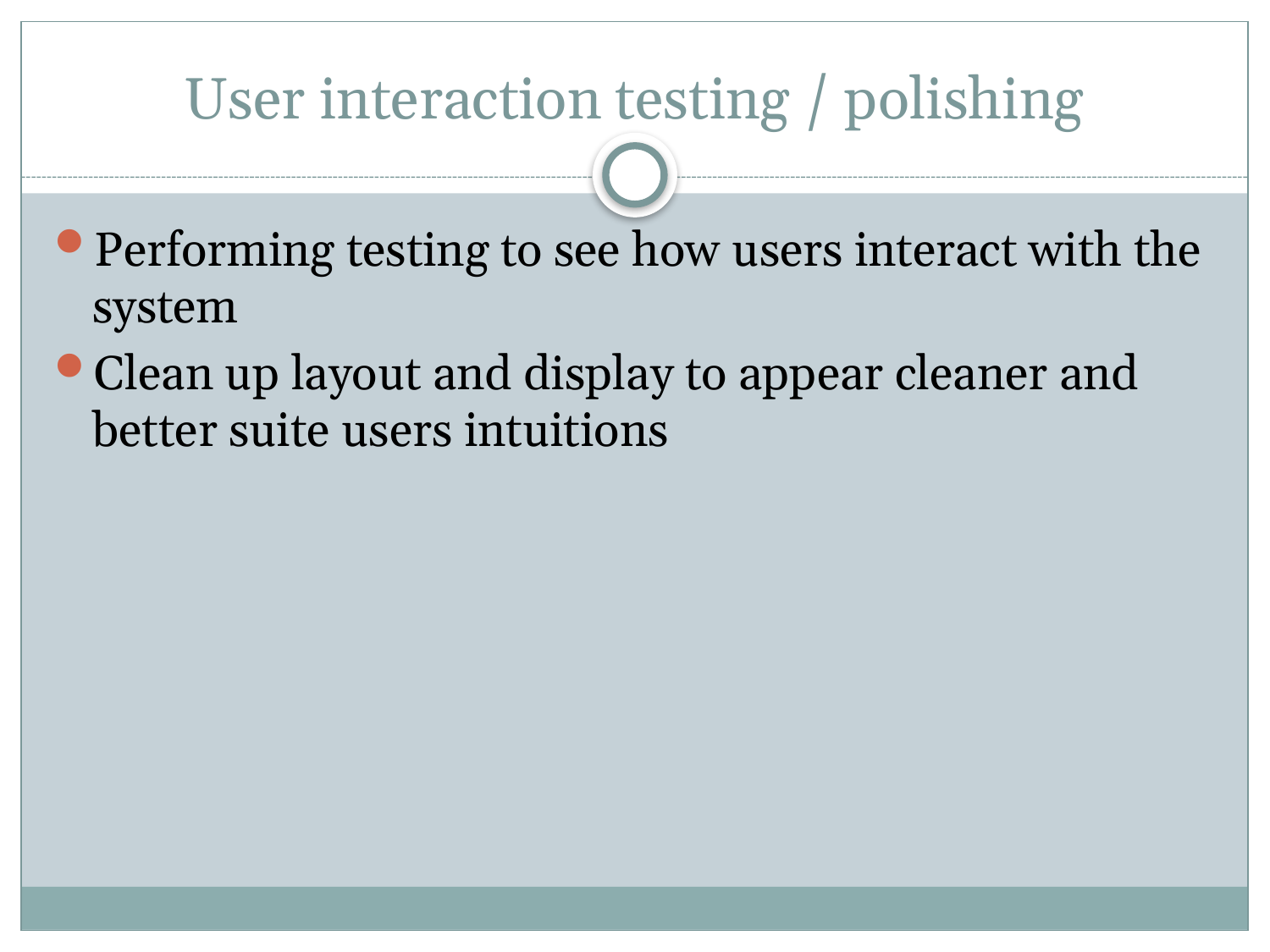

# User interaction testing / polishing
Performing testing to see how users interact with the system
Clean up layout and display to appear cleaner and better suite users intuitions